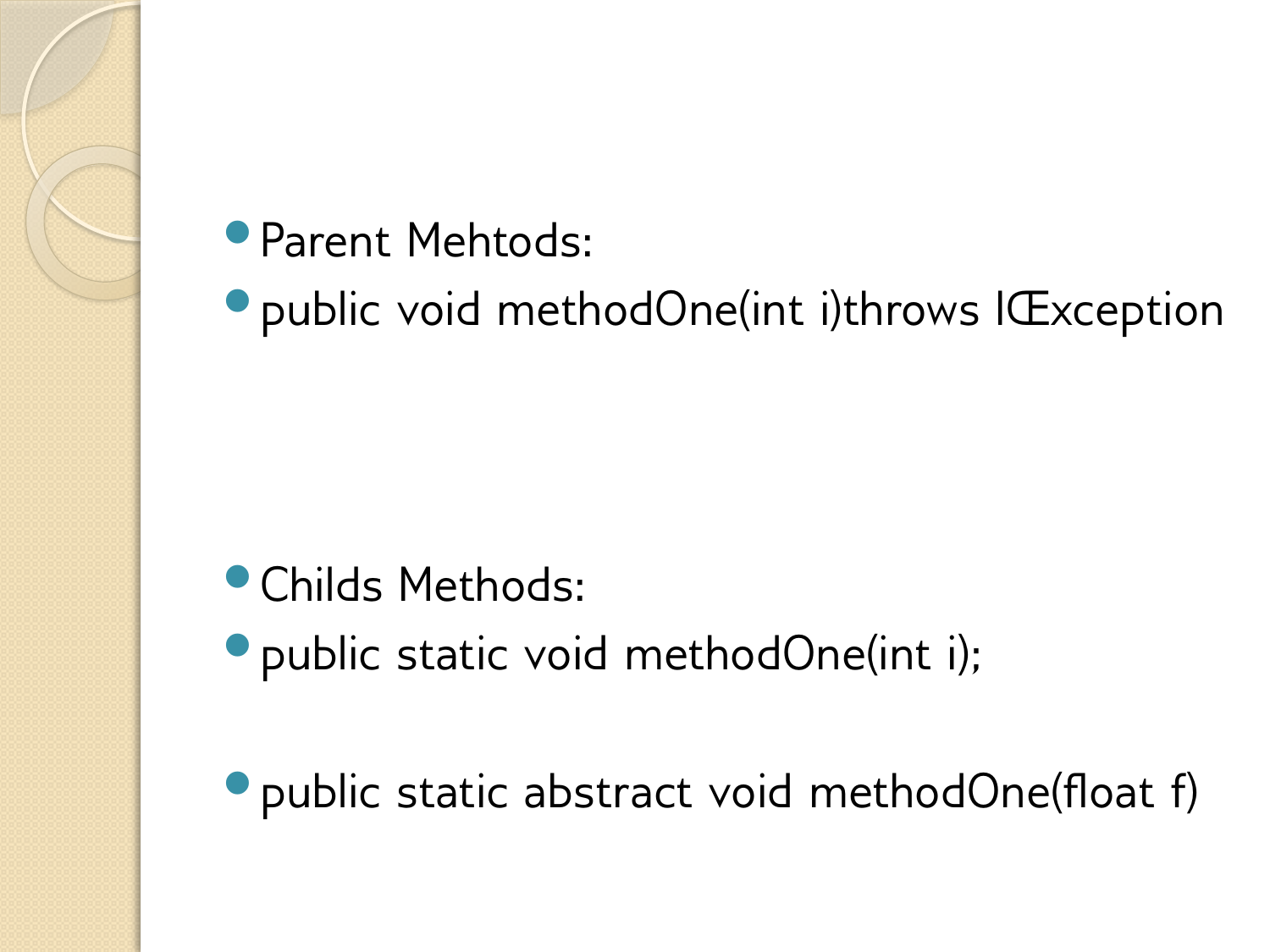

#
Parent Mehtods:
public void methodOne(int i)throws IOException

Childs Methods:
public static void methodOne(int i);

public static abstract void methodOne(float f)